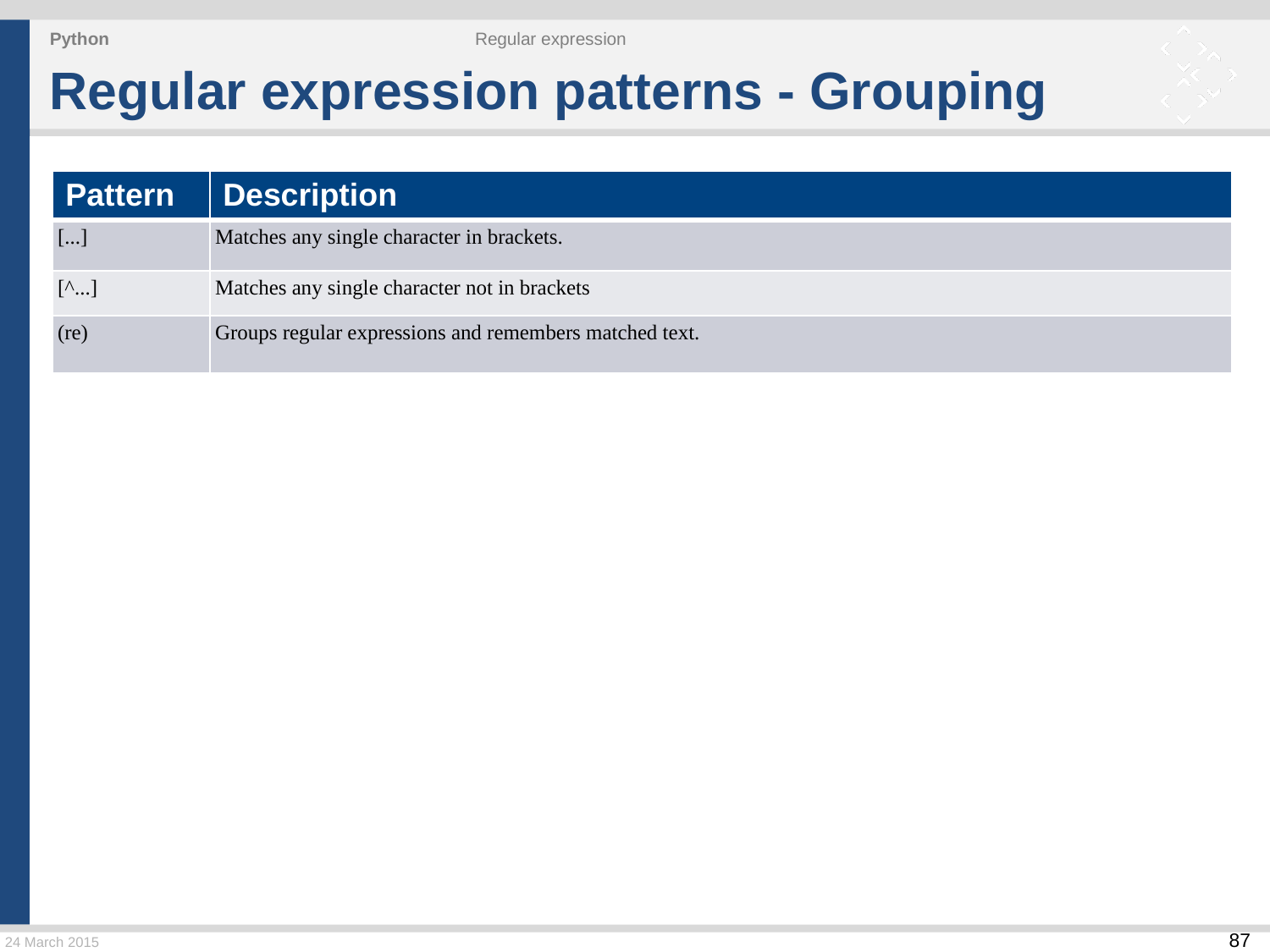

Python
Regular expression
Regular expression patterns - Grouping
| Pattern | Description |
| --- | --- |
| [...] | Matches any single character in brackets. |
| [^...] | Matches any single character not in brackets |
| (re) | Groups regular expressions and remembers matched text. |
24 March 2015